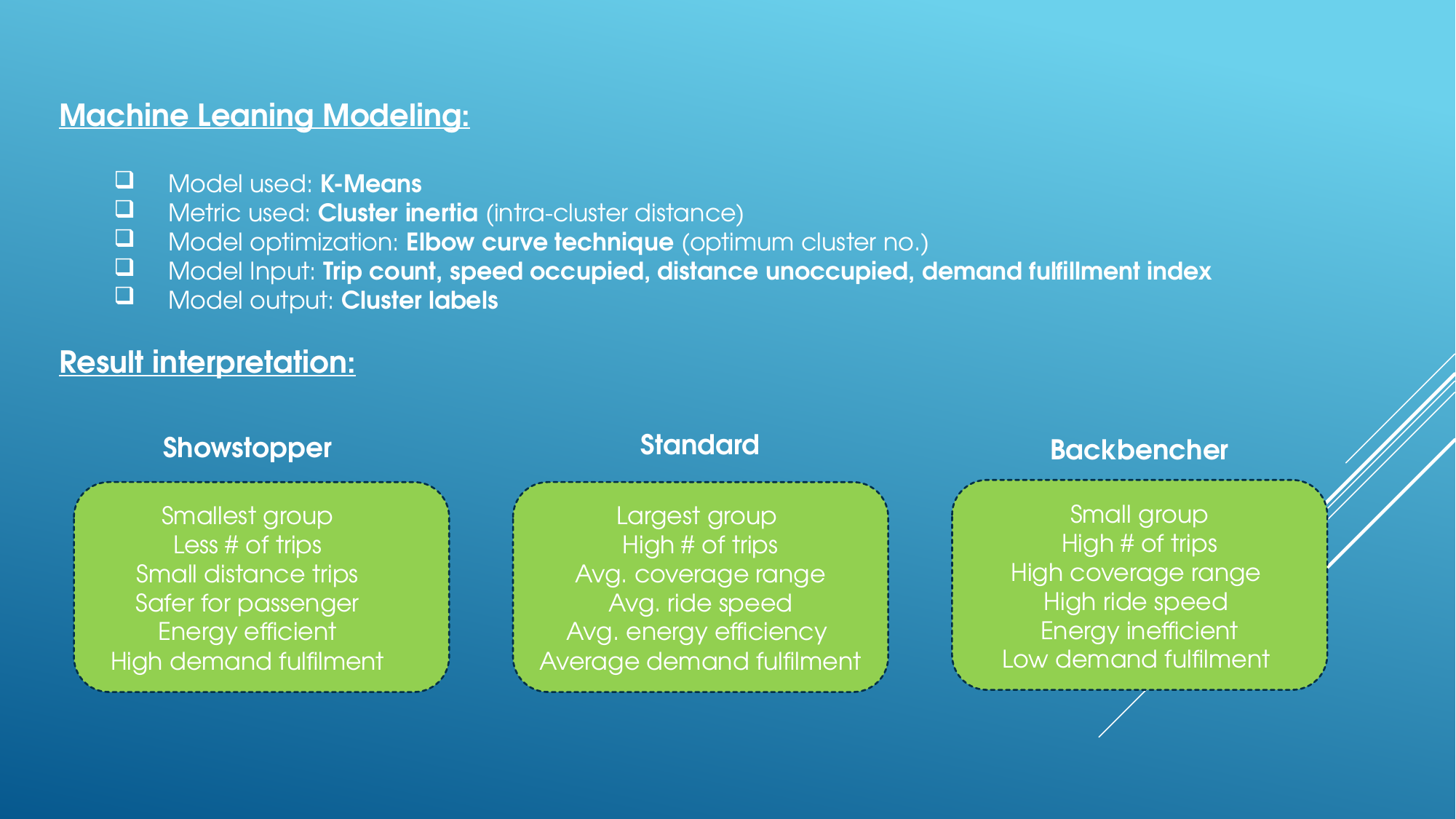

Machine Leaning Modeling:

Model used: K-Means
Metric used: Cluster inertia (intra-cluster distance)
Model optimization: Elbow curve technique (optimum cluster no.)
Model Input: Trip count, speed occupied, distance unoccupied, demand fulfillment index
Model output: Cluster labels

Result interpretation:
Standard
Showstopper
Backbencher

Small group
High # of trips
High coverage range
High ride speed
Energy inefficient
Low demand fulfilment
Smallest group
Less # of trips
Small distance trips
Safer for passenger
Energy efficient
High demand fulfilment
Largest group
High # of trips
Avg. coverage range
Avg. ride speed
Avg. energy efficiency
Average demand fulfilment